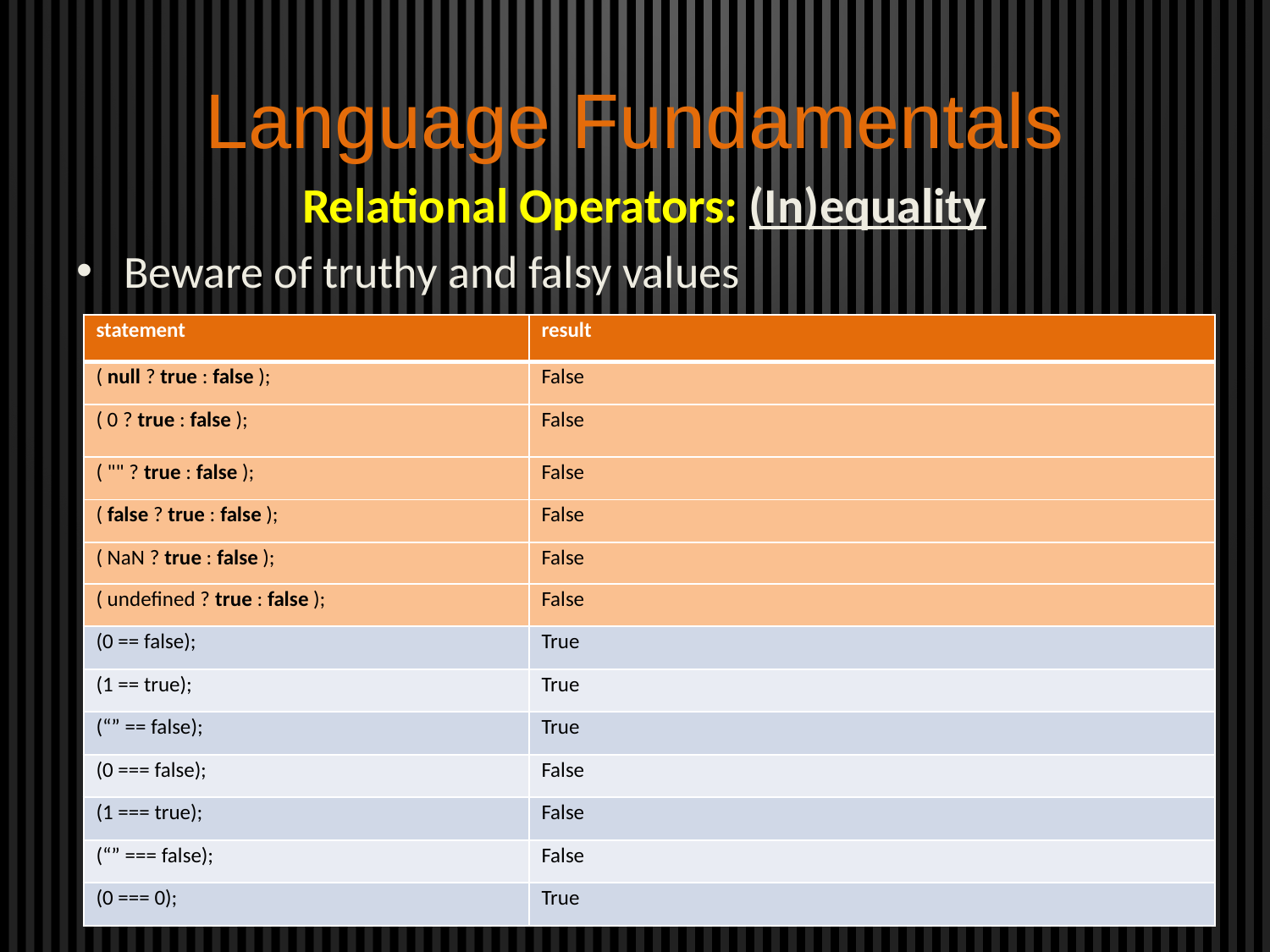

Language Fundamentals
Relational Operators: (In)equality
Beware of truthy and falsy values
| statement | result |
| --- | --- |
| ( null ? true : false ); | False |
| ( 0 ? true : false ); | False |
| ( "" ? true : false ); | False |
| ( false ? true : false ); | False |
| ( NaN ? true : false ); | False |
| ( undefined ? true : false ); | False |
| (0 == false); | True |
| (1 == true); | True |
| (“” == false); | True |
| (0 === false); | False |
| (1 === true); | False |
| (“” === false); | False |
| (0 === 0); | True |